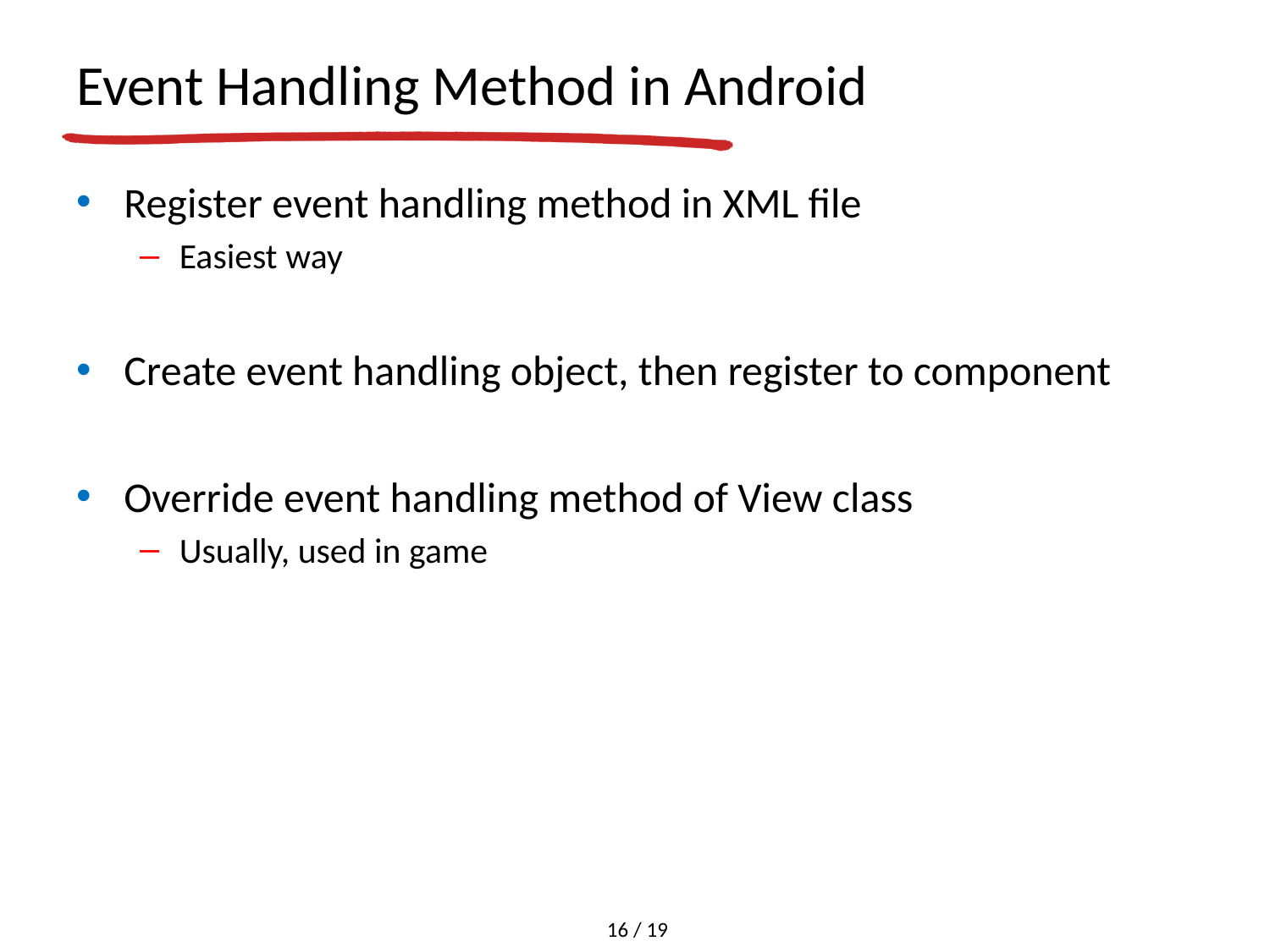

# Event Handling Method in Android
Register event handling method in XML file
Easiest way

Create event handling object, then register to component

Override event handling method of View class
Usually, used in game